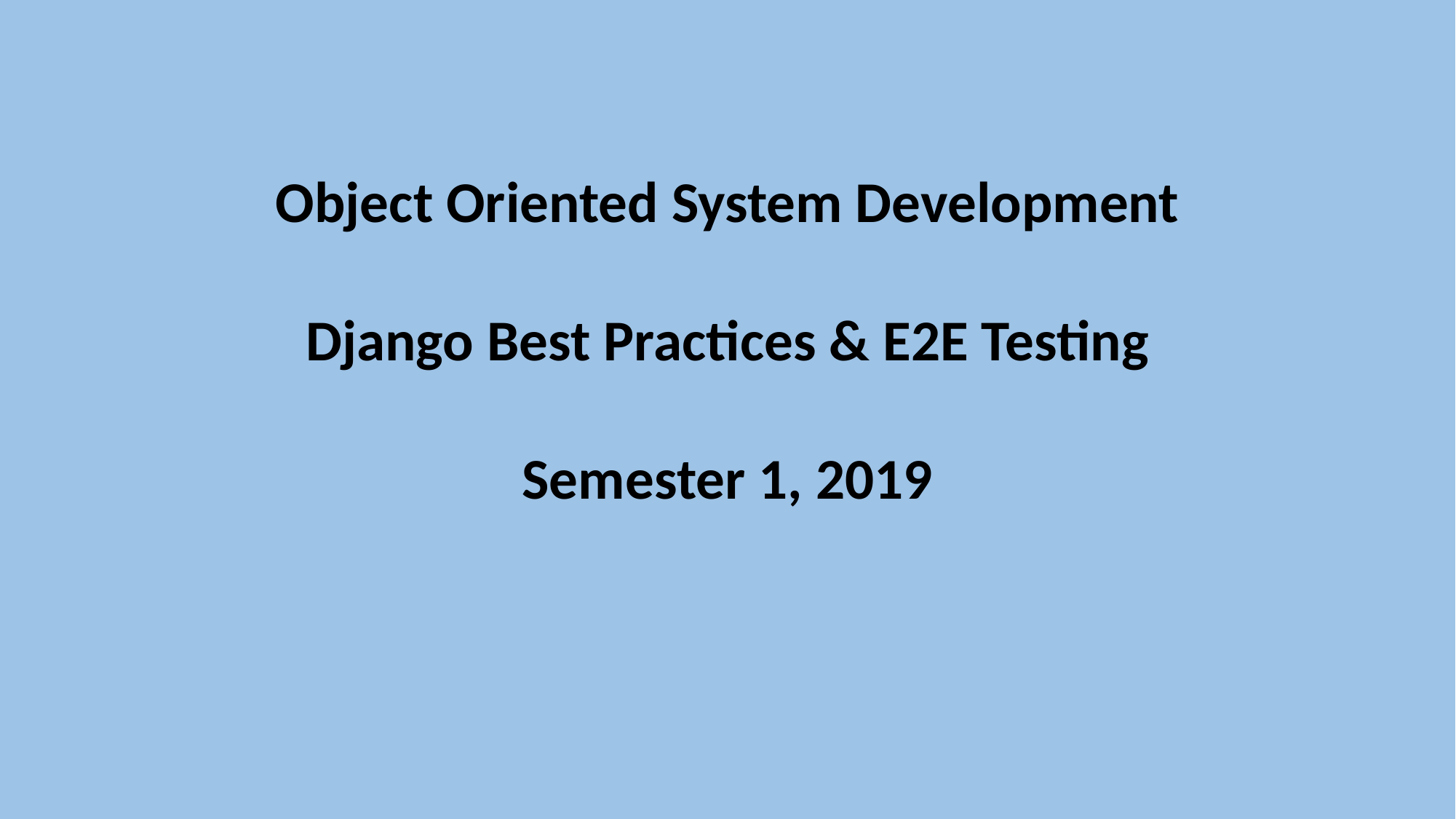

Object Oriented System Development

Django Best Practices & E2E Testing

Semester 1, 2019